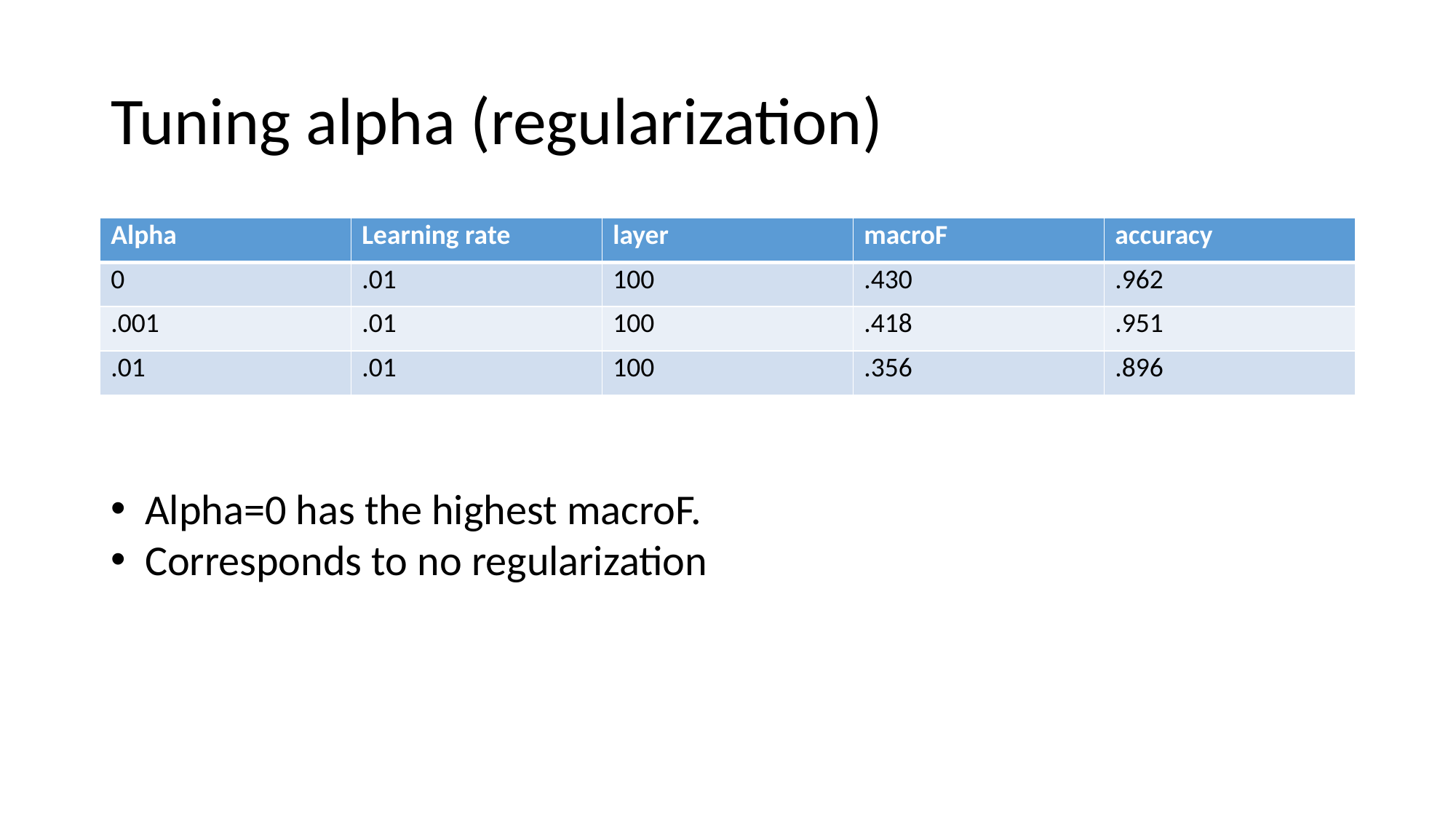

# Tuning alpha (regularization)
| Alpha | Learning rate | layer | macroF | accuracy |
| --- | --- | --- | --- | --- |
| 0 | .01 | 100 | .430 | .962 |
| .001 | .01 | 100 | .418 | .951 |
| .01 | .01 | 100 | .356 | .896 |
Alpha=0 has the highest macroF.
Corresponds to no regularization